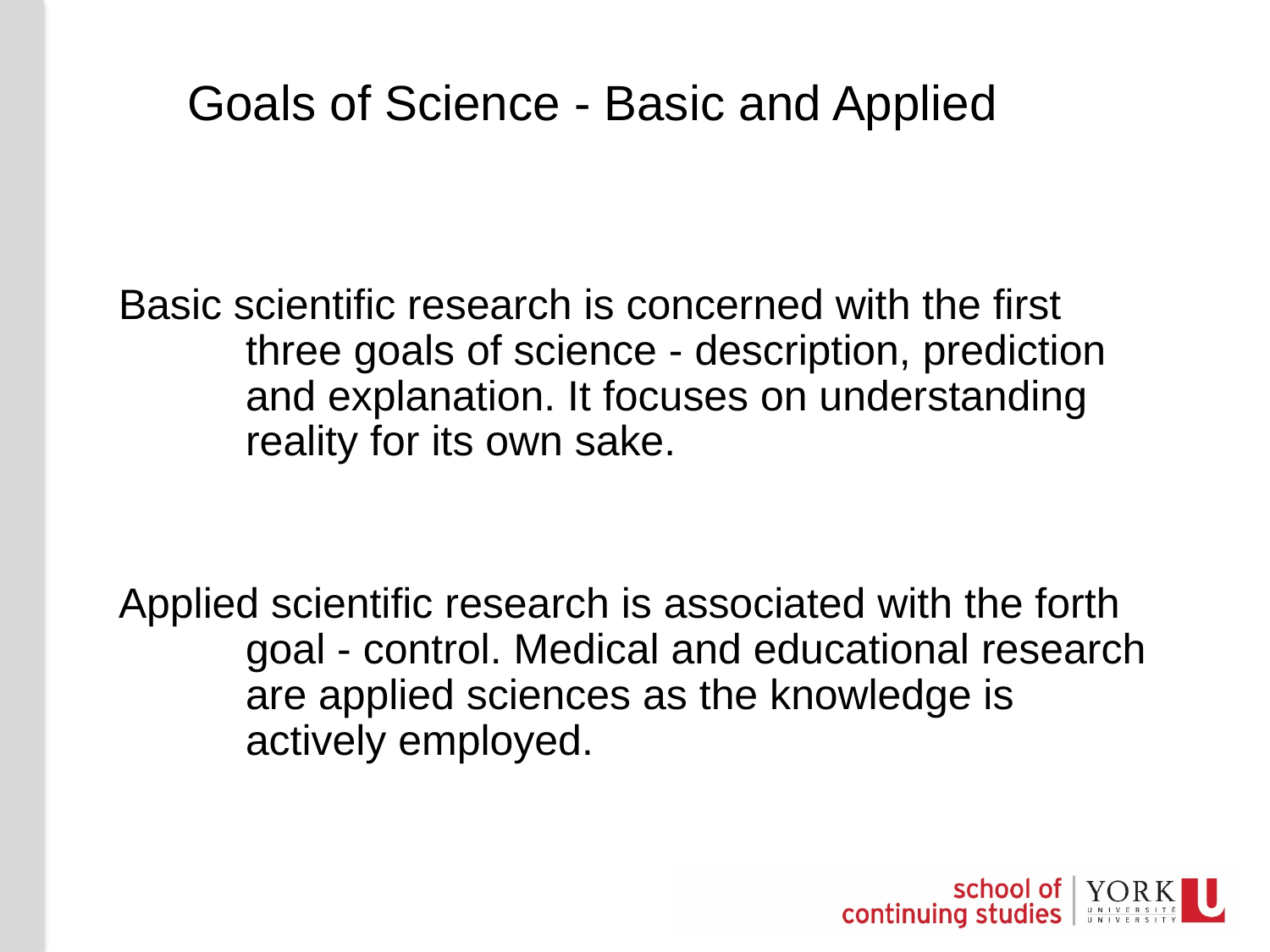

# Goals of Science - Basic and Applied
Basic scientific research is concerned with the first 		three goals of science - description, prediction 		and explanation. It focuses on understanding 		reality for its own sake.

Applied scientific research is associated with the forth 		goal - control. Medical and educational research 	are applied sciences as the knowledge is 		actively employed.